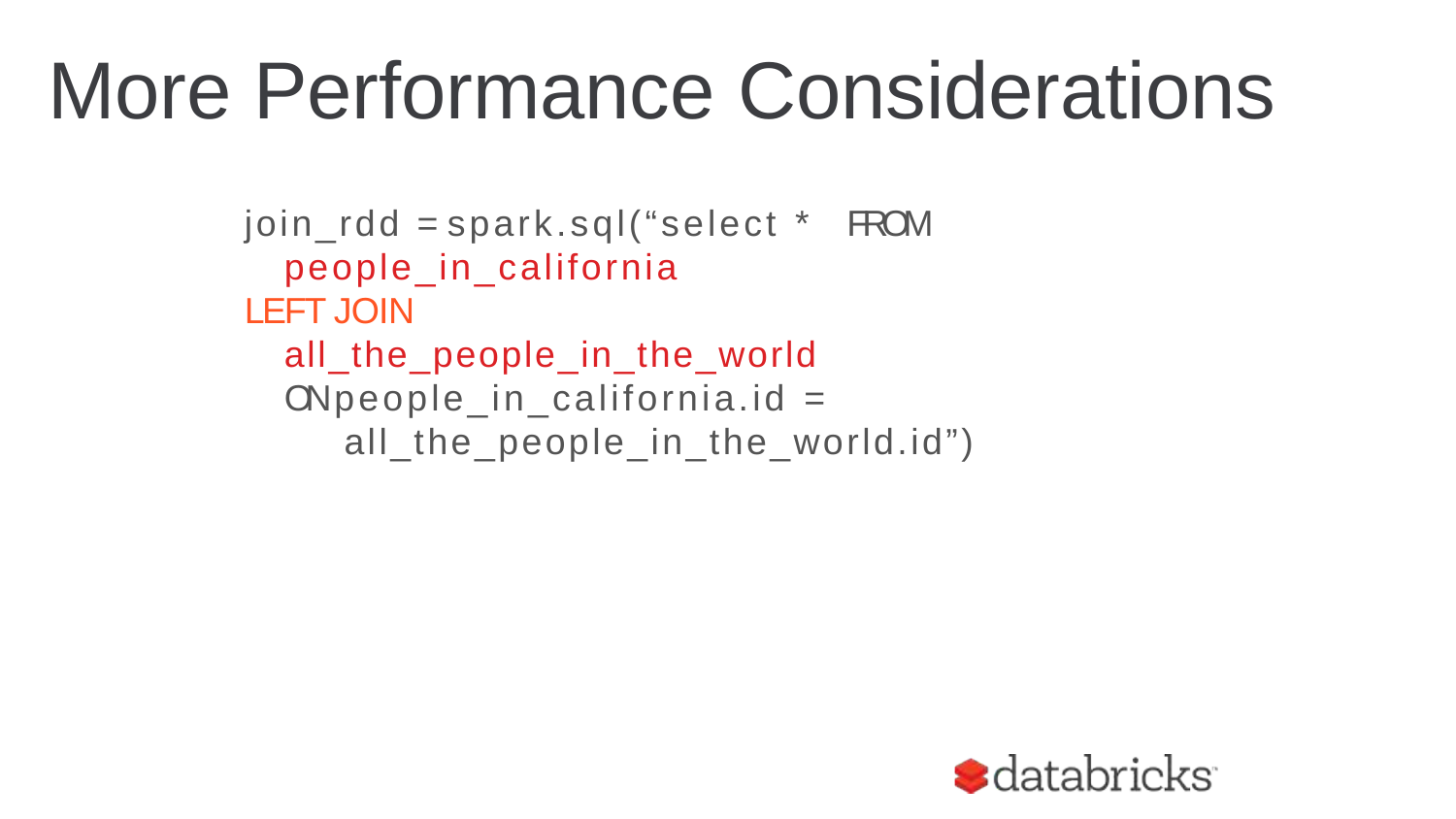

# More Performance Considerations
join_rdd = spark.sql(“select *  FROM people_in_california
LEFT JOIN all_the_people_in_the_world
ON people_in_california.id =  all_the_people_in_the_world.id”)